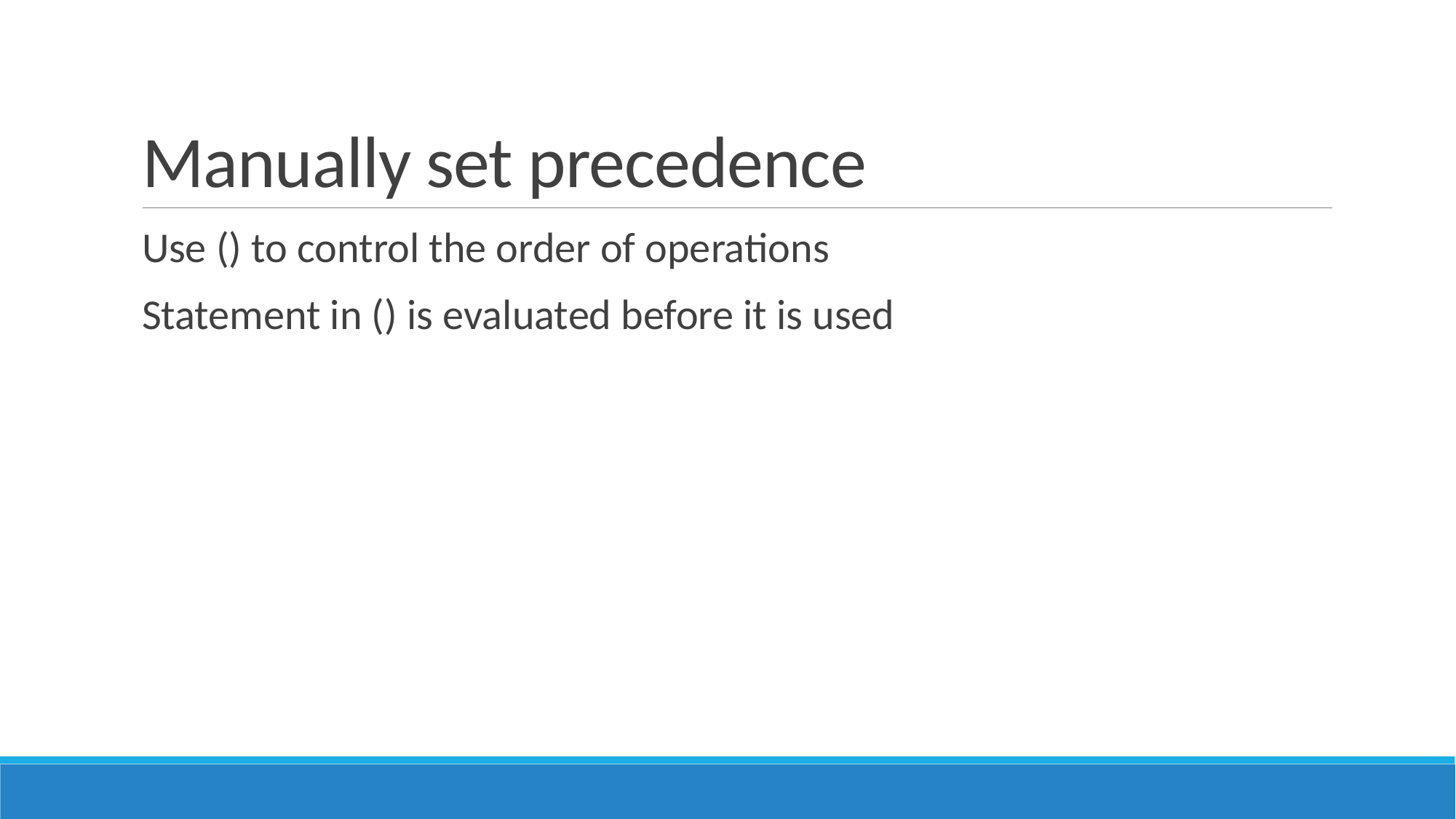

# Manually set precedence
Use () to control the order of operations
Statement in () is evaluated before it is used